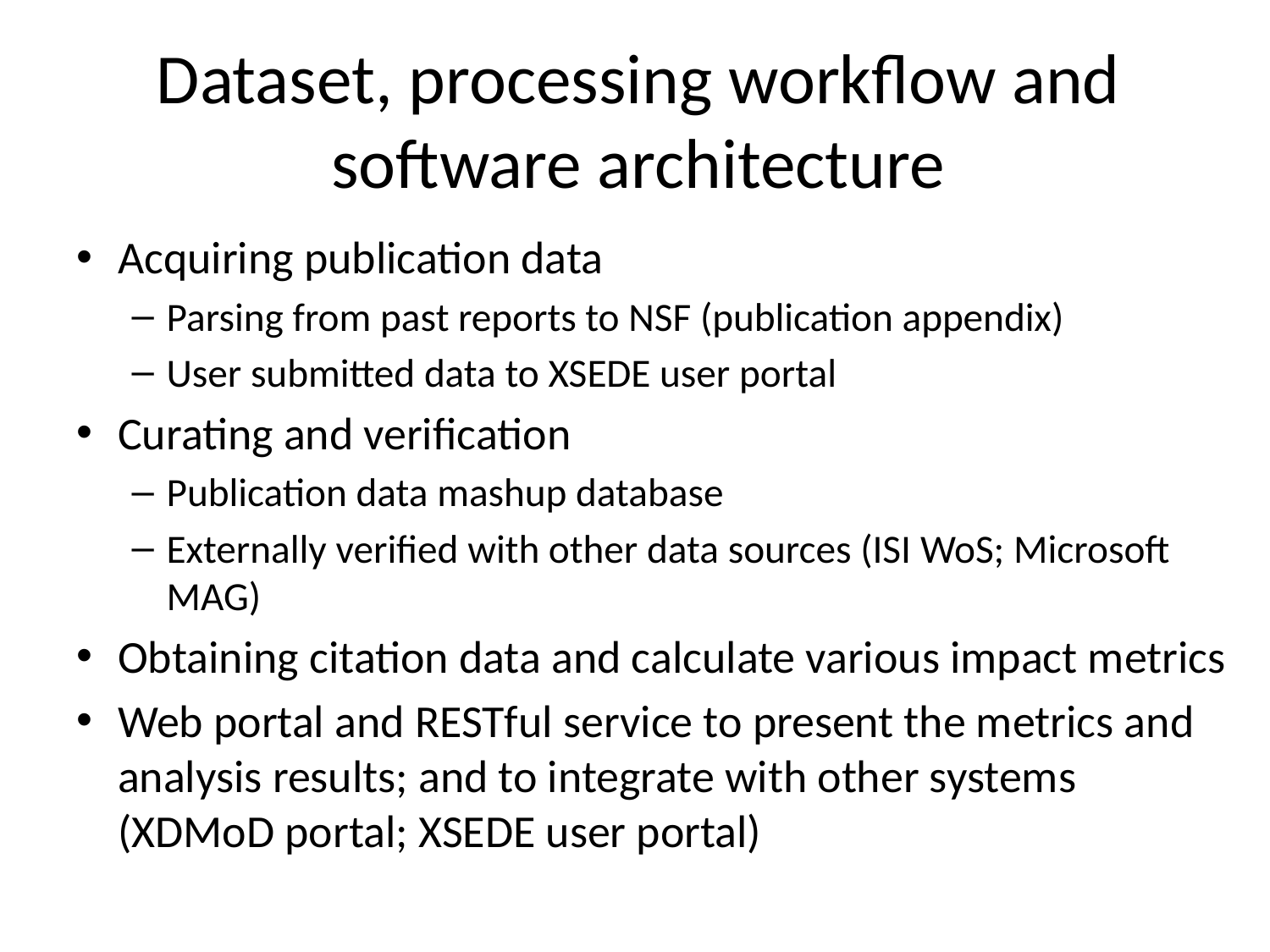

# Dataset, processing workflow and software architecture
Acquiring publication data
Parsing from past reports to NSF (publication appendix)
User submitted data to XSEDE user portal
Curating and verification
Publication data mashup database
Externally verified with other data sources (ISI WoS; Microsoft MAG)
Obtaining citation data and calculate various impact metrics
Web portal and RESTful service to present the metrics and analysis results; and to integrate with other systems (XDMoD portal; XSEDE user portal)